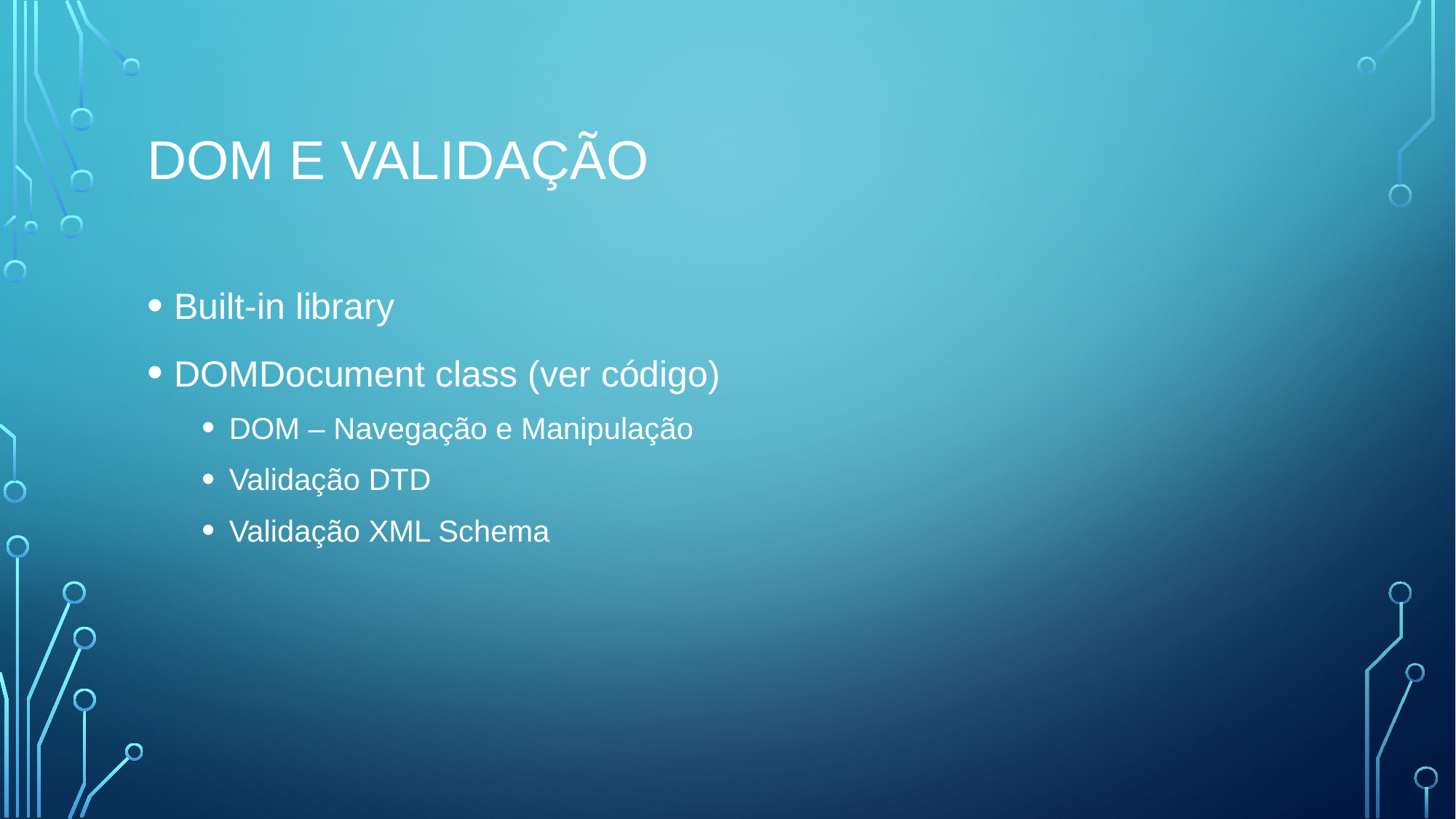

# Dom e Validação
Built-in library
DOMDocument class (ver código)
DOM – Navegação e Manipulação
Validação DTD
Validação XML Schema